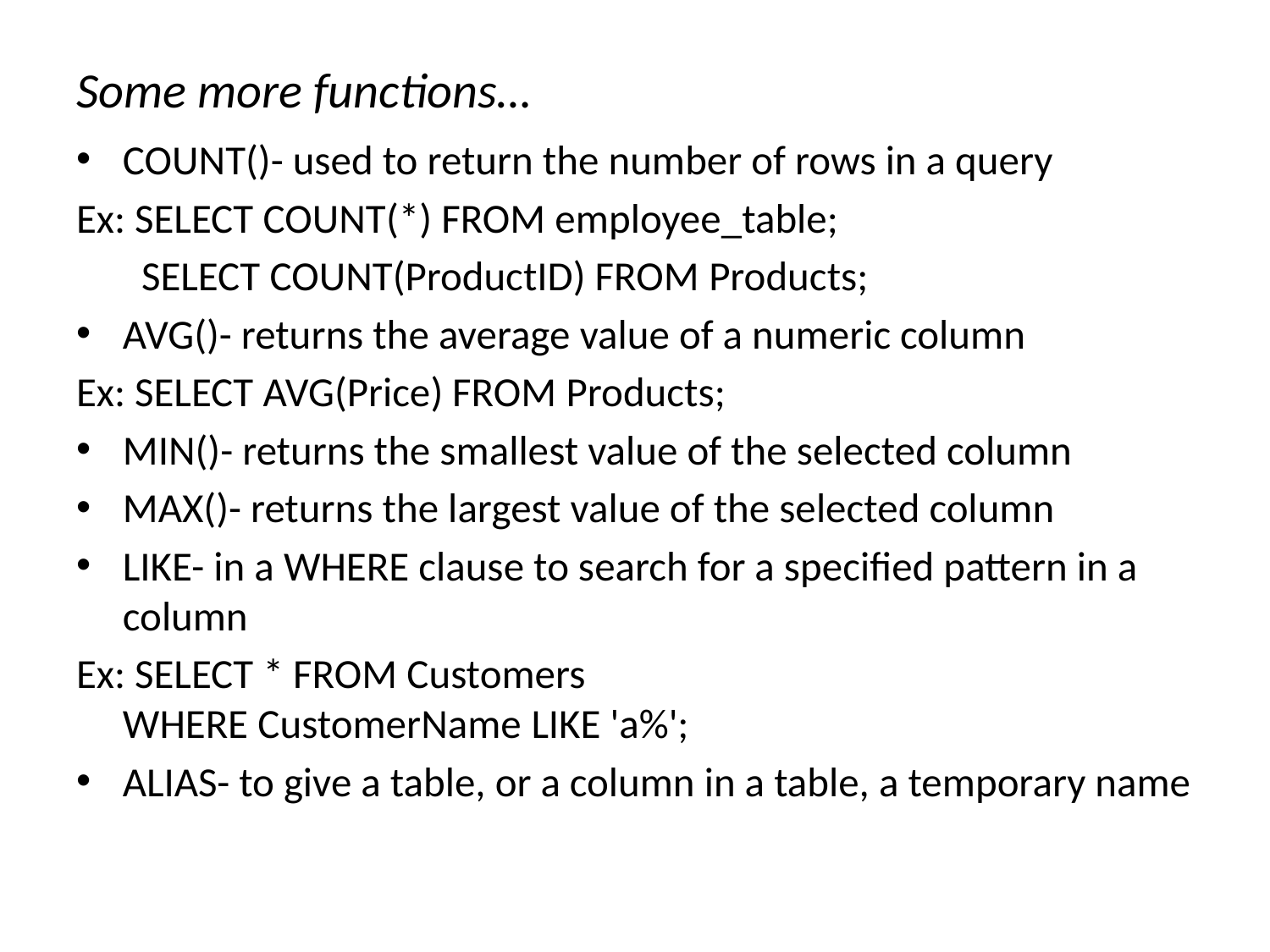

# Some more functions…
COUNT()- used to return the number of rows in a query
Ex: SELECT COUNT(*) FROM employee_table;
	  SELECT COUNT(ProductID) FROM Products;
AVG()- returns the average value of a numeric column
Ex: SELECT AVG(Price) FROM Products;
MIN()- returns the smallest value of the selected column
MAX()- returns the largest value of the selected column
LIKE- in a WHERE clause to search for a specified pattern in a column
Ex: SELECT * FROM Customers
WHERE CustomerName LIKE 'a%';
ALIAS- to give a table, or a column in a table, a temporary name